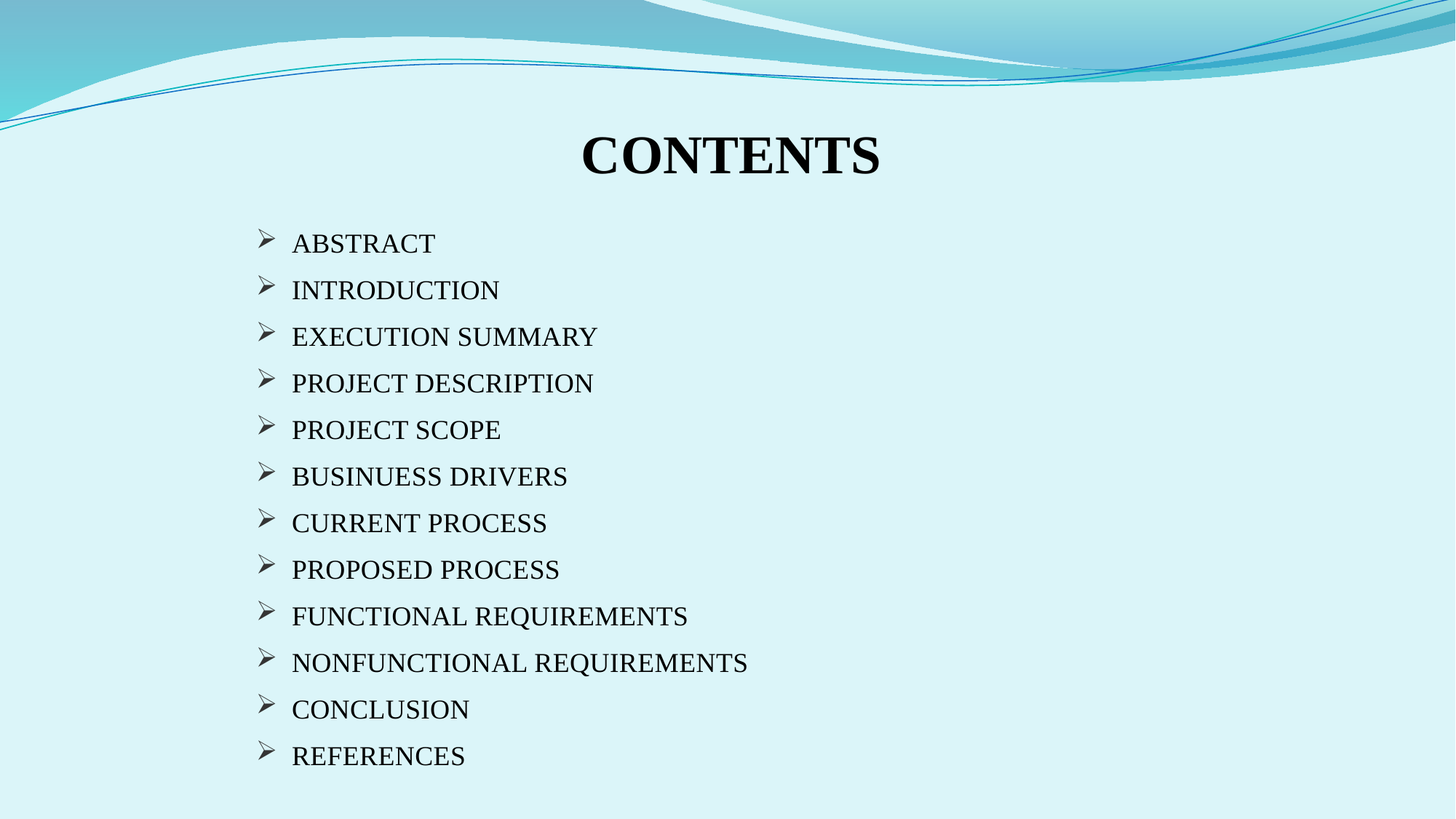

CONTENTS

ABSTRACT
INTRODUCTION
EXECUTION SUMMARY
PROJECT DESCRIPTION
PROJECT SCOPE
BUSINUESS DRIVERS
CURRENT PROCESS
PROPOSED PROCESS
FUNCTIONAL REQUIREMENTS
NONFUNCTIONAL REQUIREMENTS
CONCLUSION
REFERENCES

RESULTS
CONCLUSION